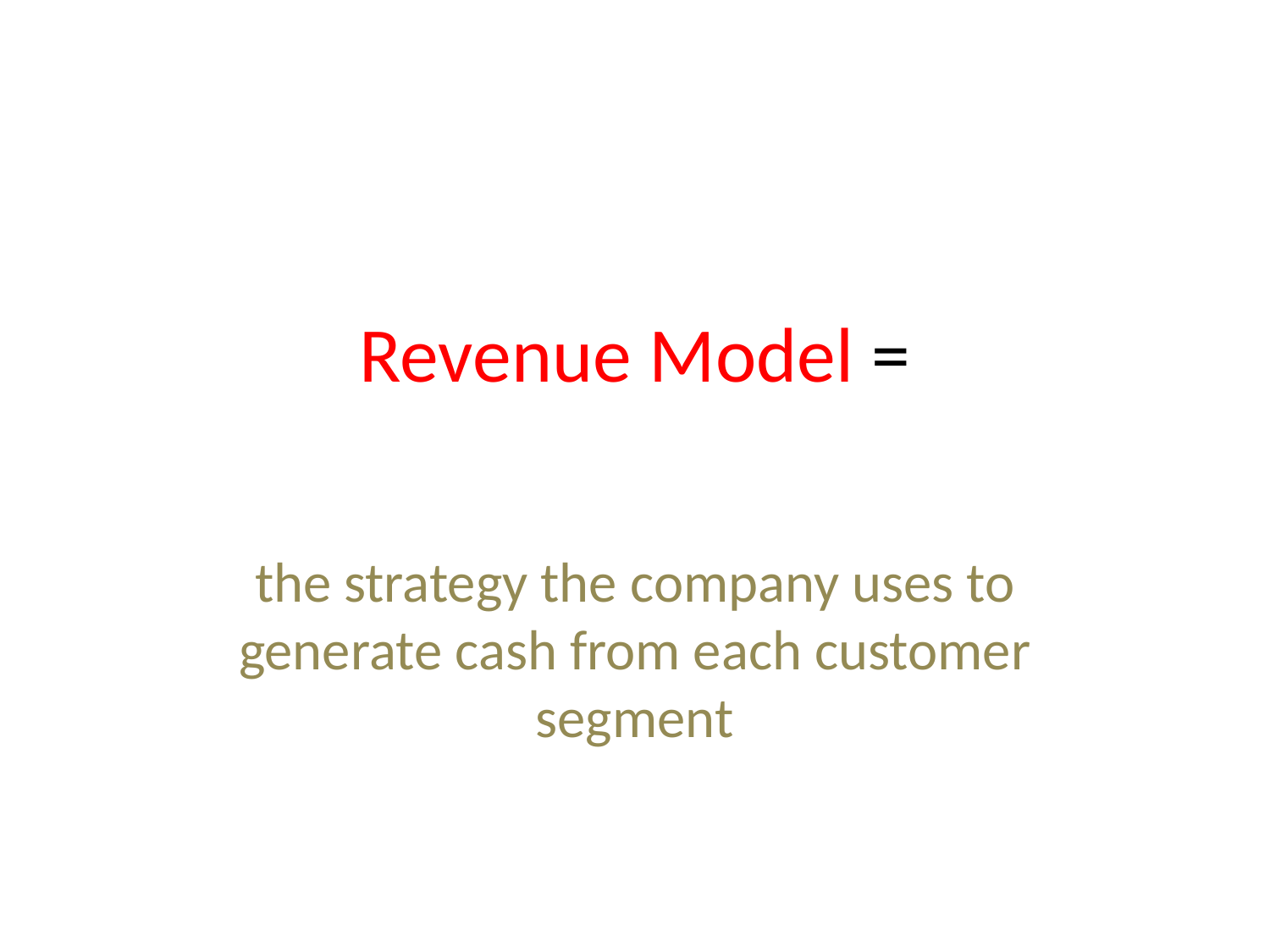

# Revenue Model =
the strategy the company uses to generate cash from each customer segment